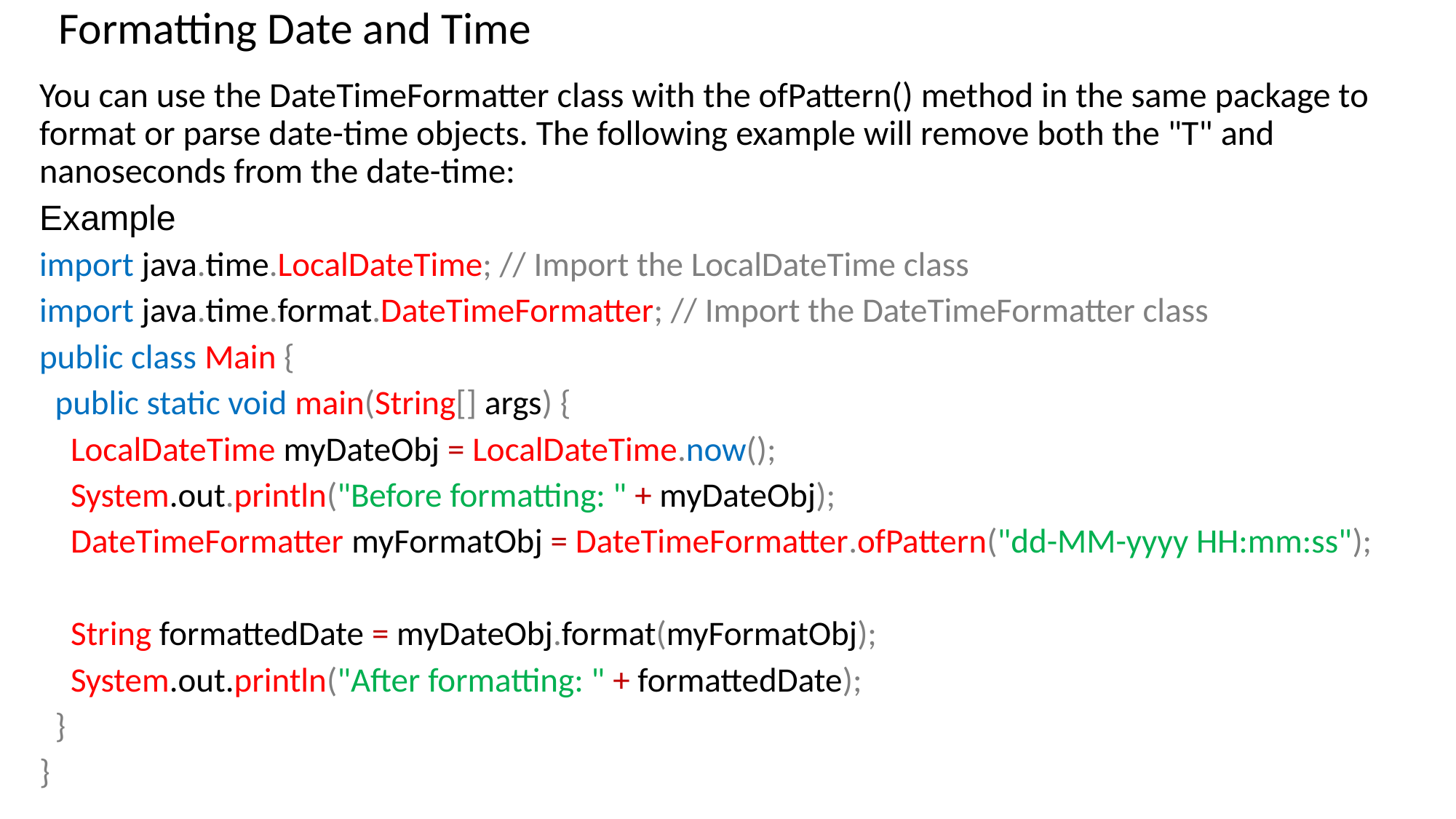

# Formatting Date and Time
You can use the DateTimeFormatter class with the ofPattern() method in the same package to format or parse date-time objects. The following example will remove both the "T" and nanoseconds from the date-time:
Example
import java.time.LocalDateTime; // Import the LocalDateTime class
import java.time.format.DateTimeFormatter; // Import the DateTimeFormatter class
public class Main {
  public static void main(String[] args) {
    LocalDateTime myDateObj = LocalDateTime.now();
    System.out.println("Before formatting: " + myDateObj);
    DateTimeFormatter myFormatObj = DateTimeFormatter.ofPattern("dd-MM-yyyy HH:mm:ss");

    String formattedDate = myDateObj.format(myFormatObj);
    System.out.println("After formatting: " + formattedDate);
  }
}